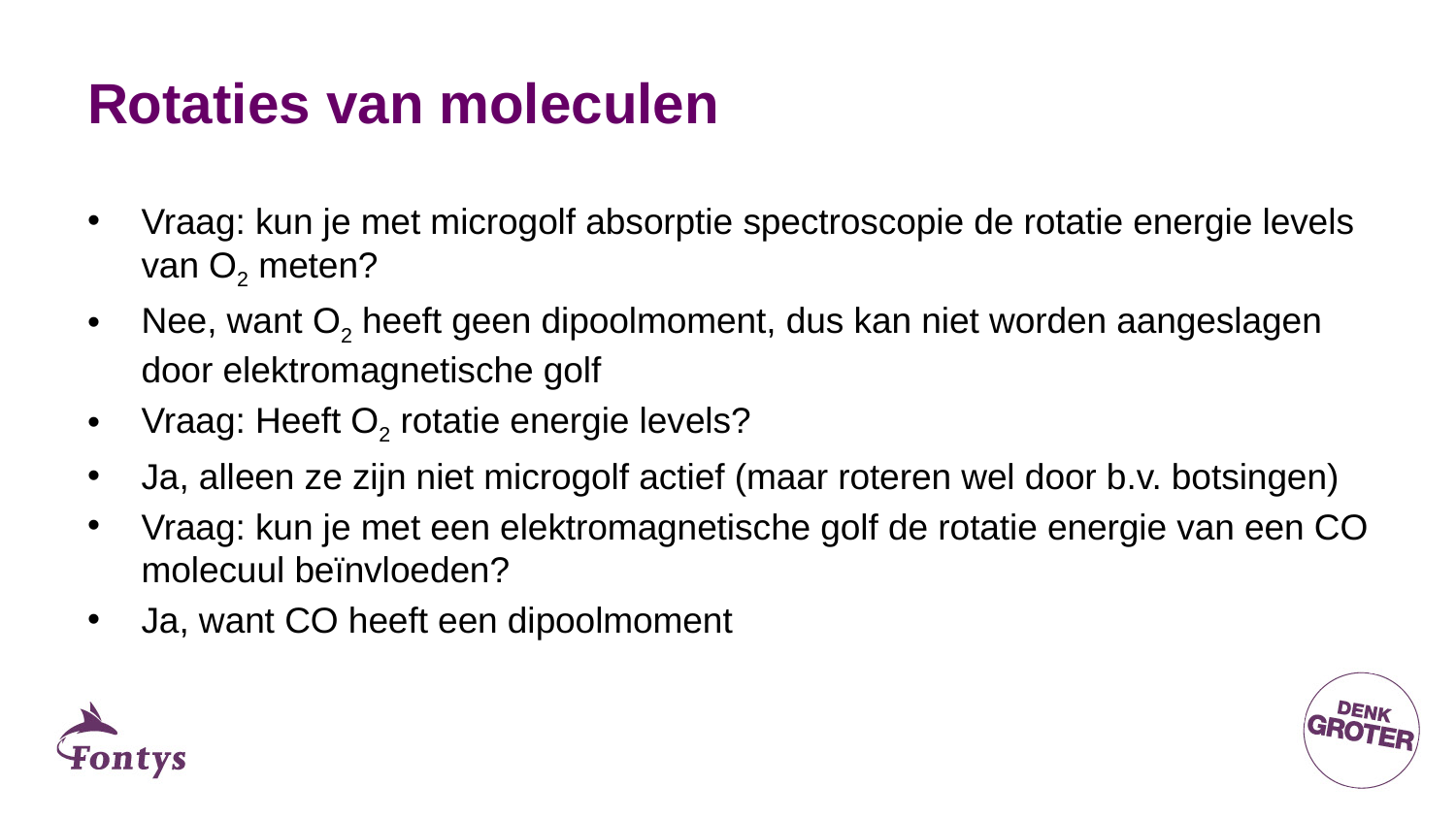

# Rotaties van moleculen
Vraag: kun je met microgolf absorptie spectroscopie de rotatie energie levels van O2 meten?
Nee, want O2 heeft geen dipoolmoment, dus kan niet worden aangeslagen door elektromagnetische golf
Vraag: Heeft O2 rotatie energie levels?
Ja, alleen ze zijn niet microgolf actief (maar roteren wel door b.v. botsingen)
Vraag: kun je met een elektromagnetische golf de rotatie energie van een CO molecuul beïnvloeden?
Ja, want CO heeft een dipoolmoment

4